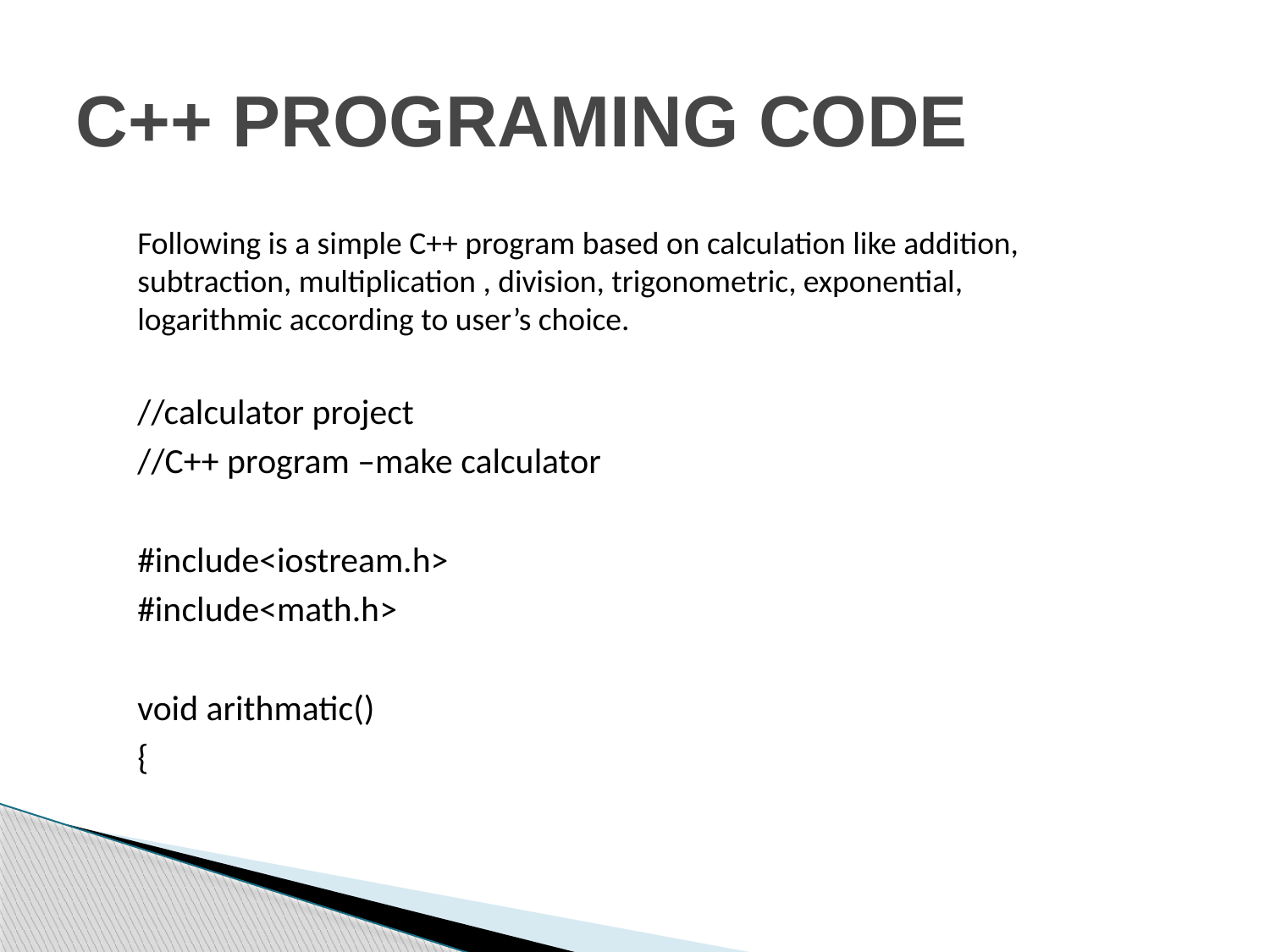

# C++ PROGRAMING CODE
Following is a simple C++ program based on calculation like addition, subtraction, multiplication , division, trigonometric, exponential,  logarithmic according to user’s choice.

//calculator project
//C++ program –make calculator

#include<iostream.h>
#include<math.h>

void arithmatic()
{